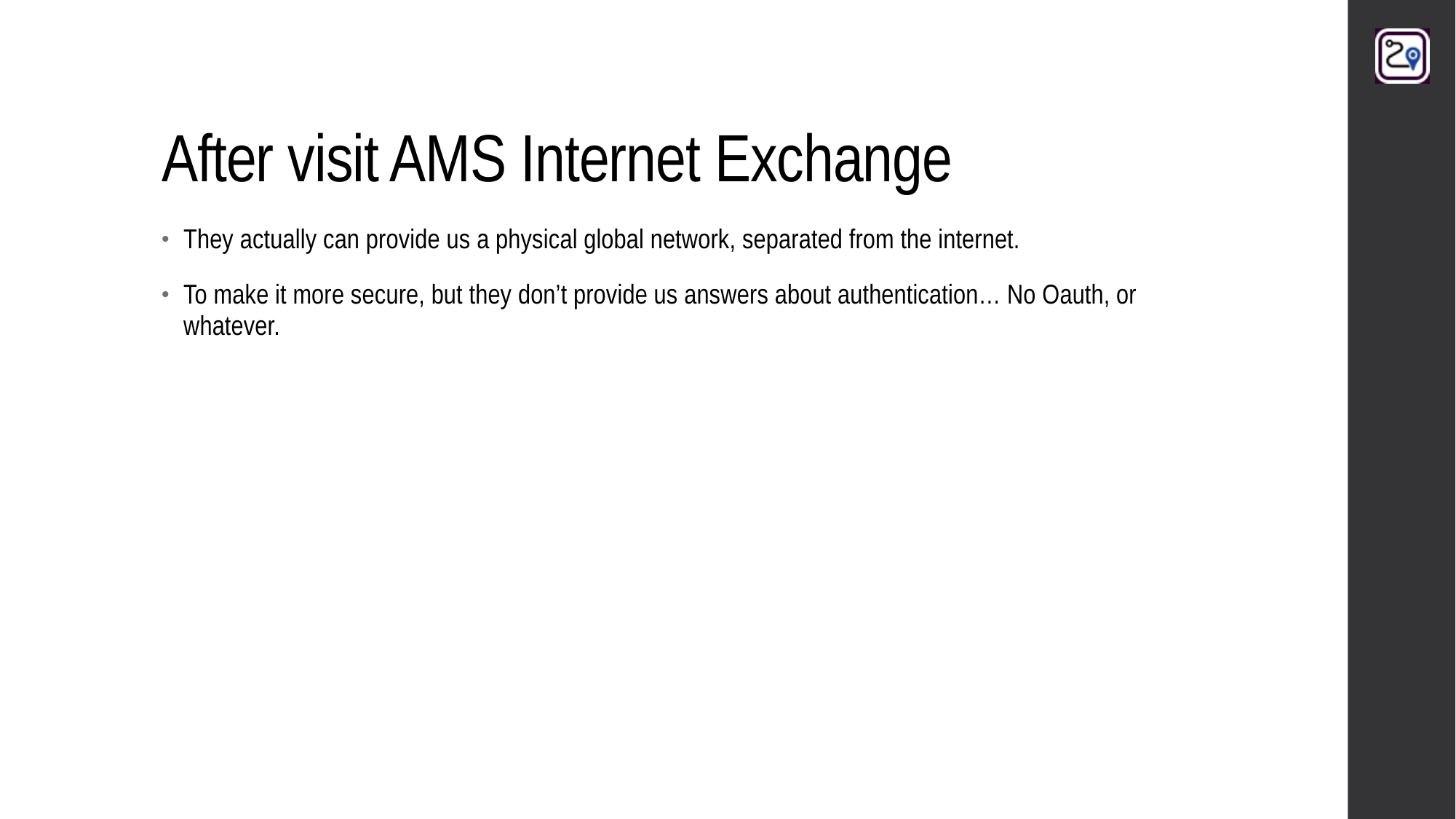

# After visit AMS Internet Exchange
They actually can provide us a physical global network, separated from the internet.
To make it more secure, but they don’t provide us answers about authentication… No Oauth, or whatever.